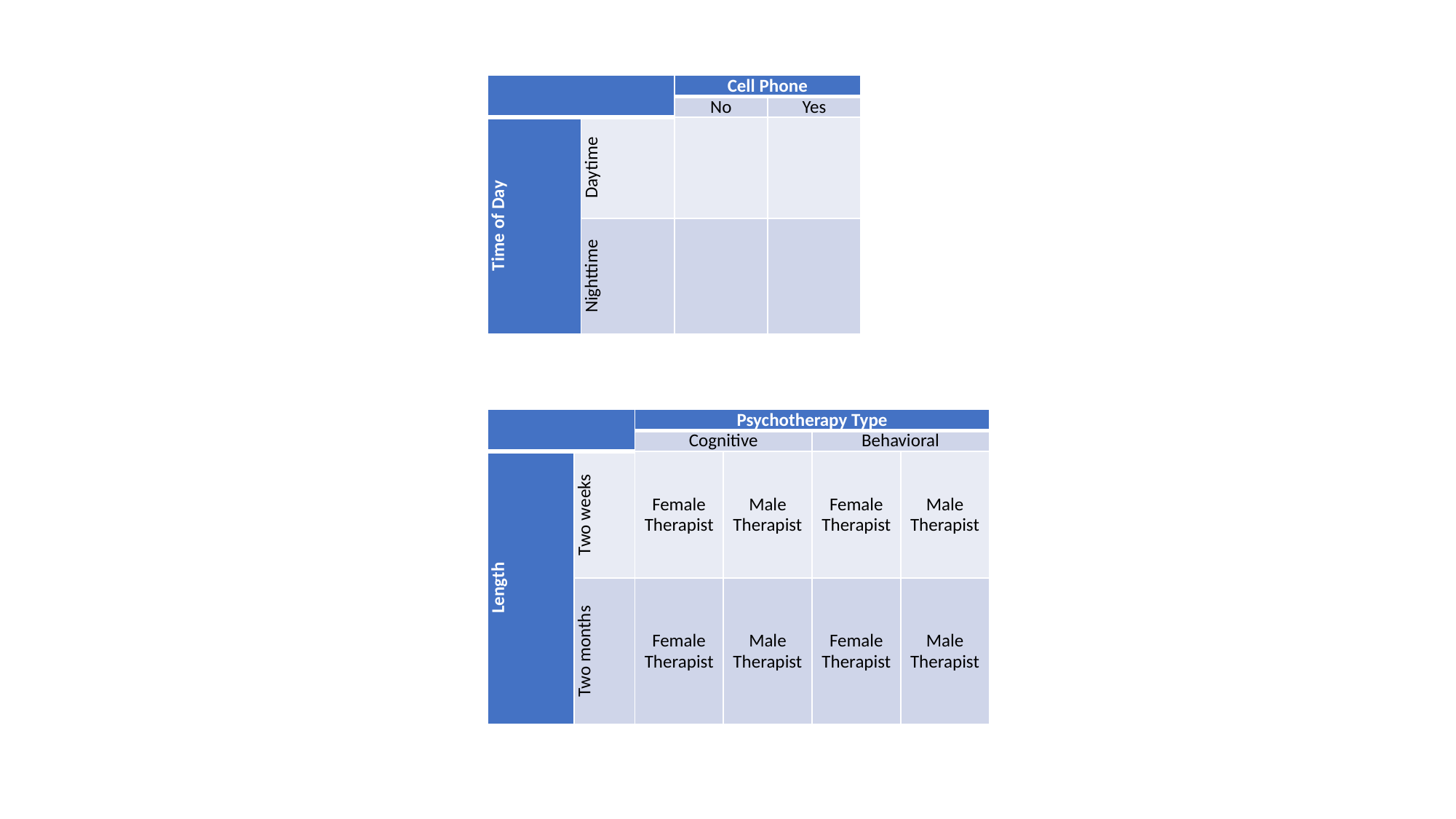

|  |  | Cell Phone |  |
| --- | --- | --- | --- |
|  |  | No | Yes |
| Time of Day | Daytime |  |  |
|  | Nighttime |  |  |
|  |  | Psychotherapy Type |  |  |  |
| --- | --- | --- | --- | --- | --- |
|  |  | Cognitive |  | Behavioral |  |
| Length | Two weeks | Female Therapist | Male Therapist | Female Therapist | Male Therapist |
|  | Two months | Female Therapist | Male Therapist | Female Therapist | Male Therapist |